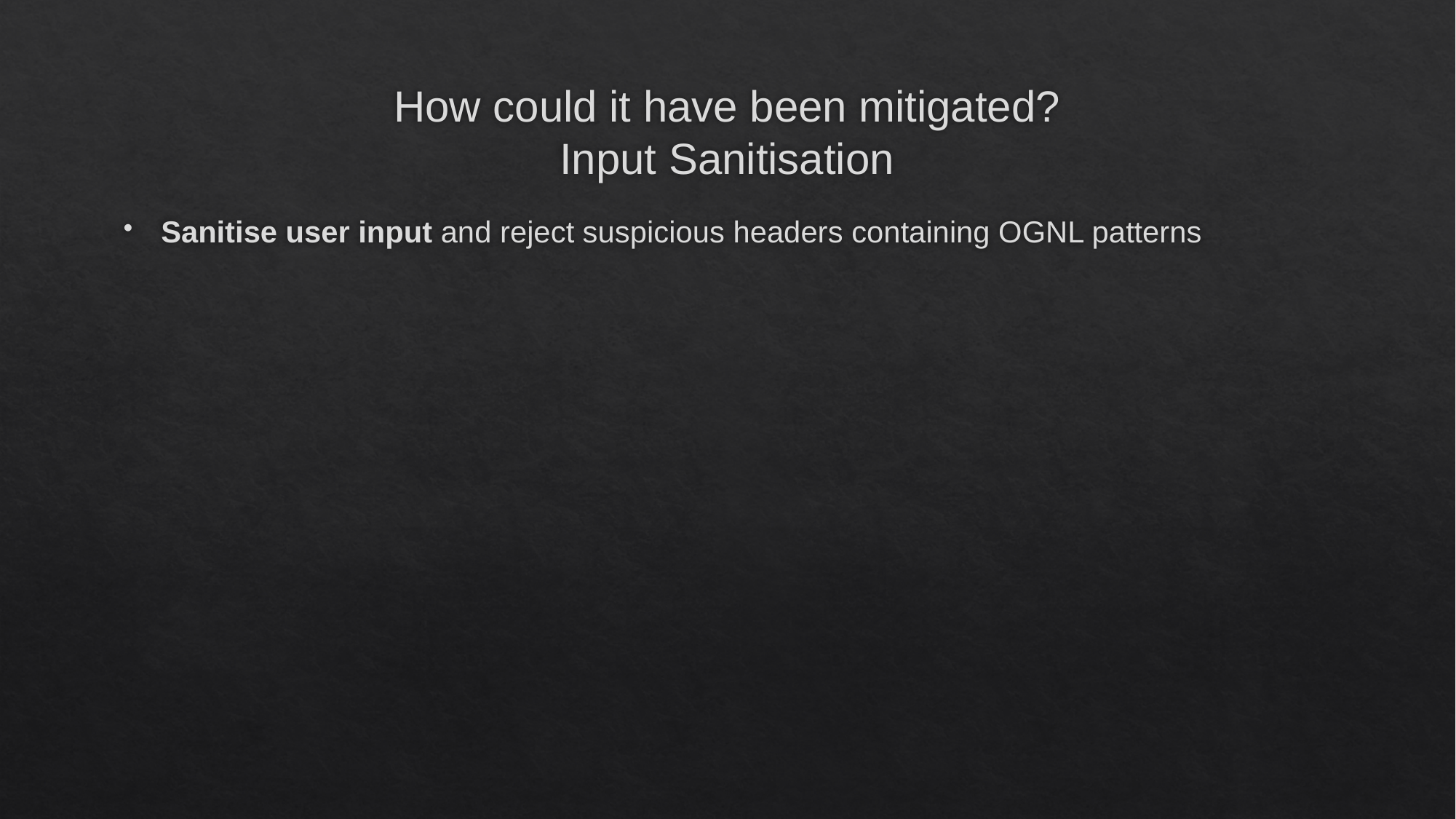

# How could it have been mitigated? Input Sanitisation
Sanitise user input and reject suspicious headers containing OGNL patterns